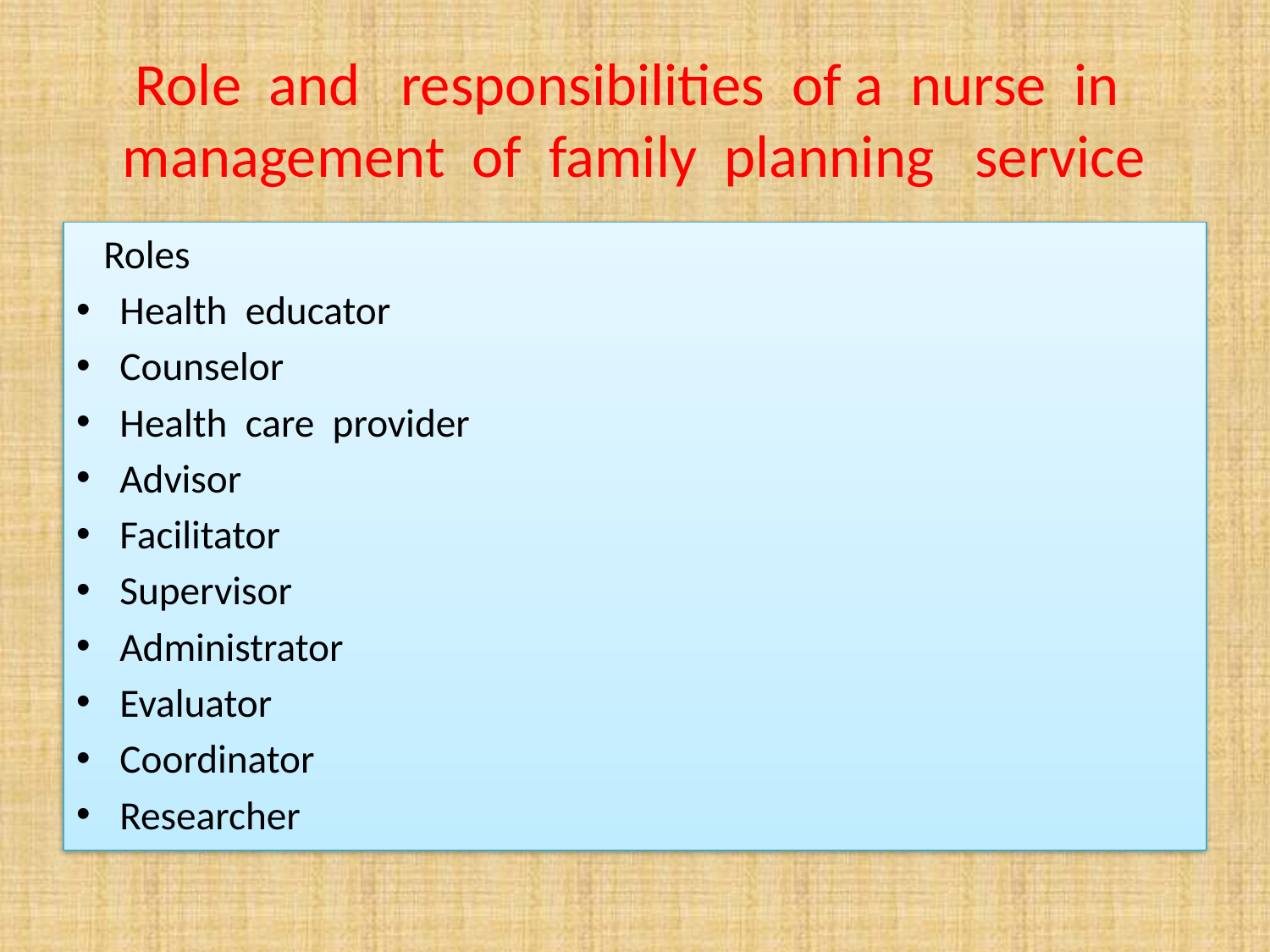

# Role  and   responsibilities  of a  nurse  in  management  of  family  planning   service
   Roles
Health  educator
Counselor
Health  care  provider
Advisor
Facilitator
Supervisor
Administrator
Evaluator
Coordinator
Researcher